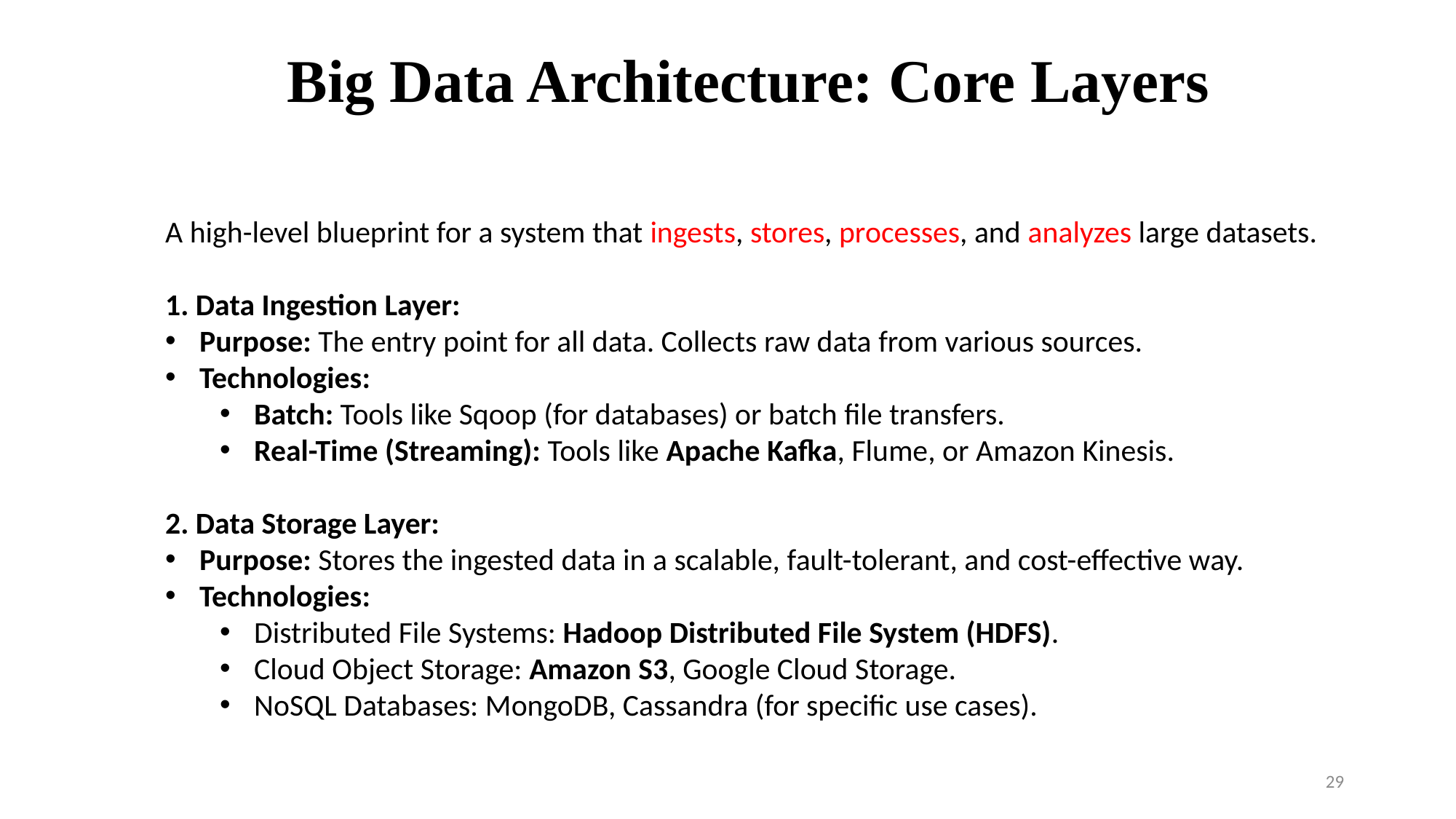

Big Data Architecture: Core Layers
A high-level blueprint for a system that ingests, stores, processes, and analyzes large datasets.

1. Data Ingestion Layer:
Purpose: The entry point for all data. Collects raw data from various sources.
Technologies:
Batch: Tools like Sqoop (for databases) or batch file transfers.
Real-Time (Streaming): Tools like Apache Kafka, Flume, or Amazon Kinesis.

2. Data Storage Layer:
Purpose: Stores the ingested data in a scalable, fault-tolerant, and cost-effective way.
Technologies:
Distributed File Systems: Hadoop Distributed File System (HDFS).
Cloud Object Storage: Amazon S3, Google Cloud Storage.
NoSQL Databases: MongoDB, Cassandra (for specific use cases).
29